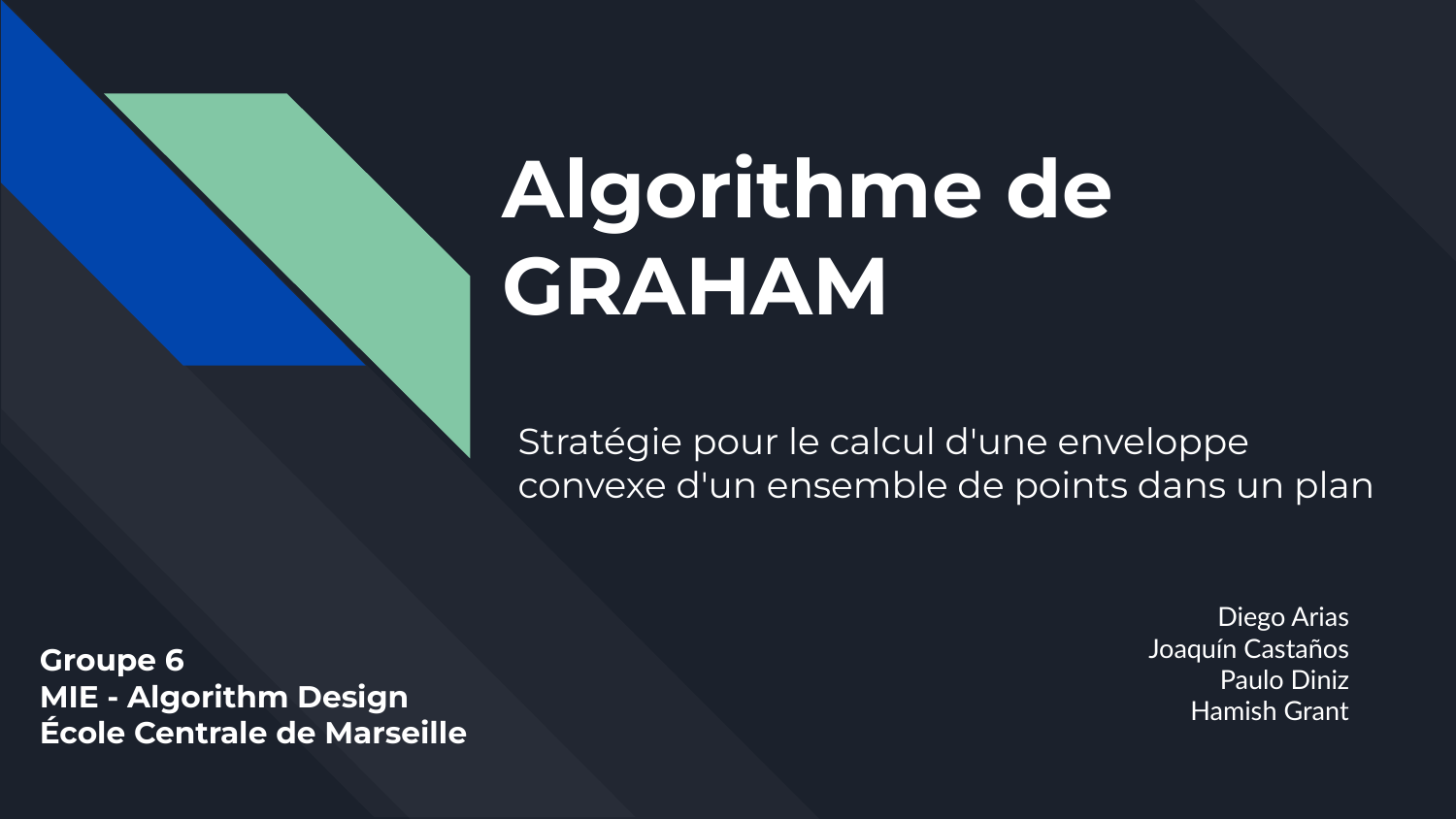

# Algorithme de GRAHAM
Stratégie pour le calcul d'une enveloppe convexe d'un ensemble de points dans un plan
Diego Arias
Joaquín Castaños
Paulo Diniz
Hamish Grant
Groupe 6
MIE - Algorithm Design
École Centrale de Marseille